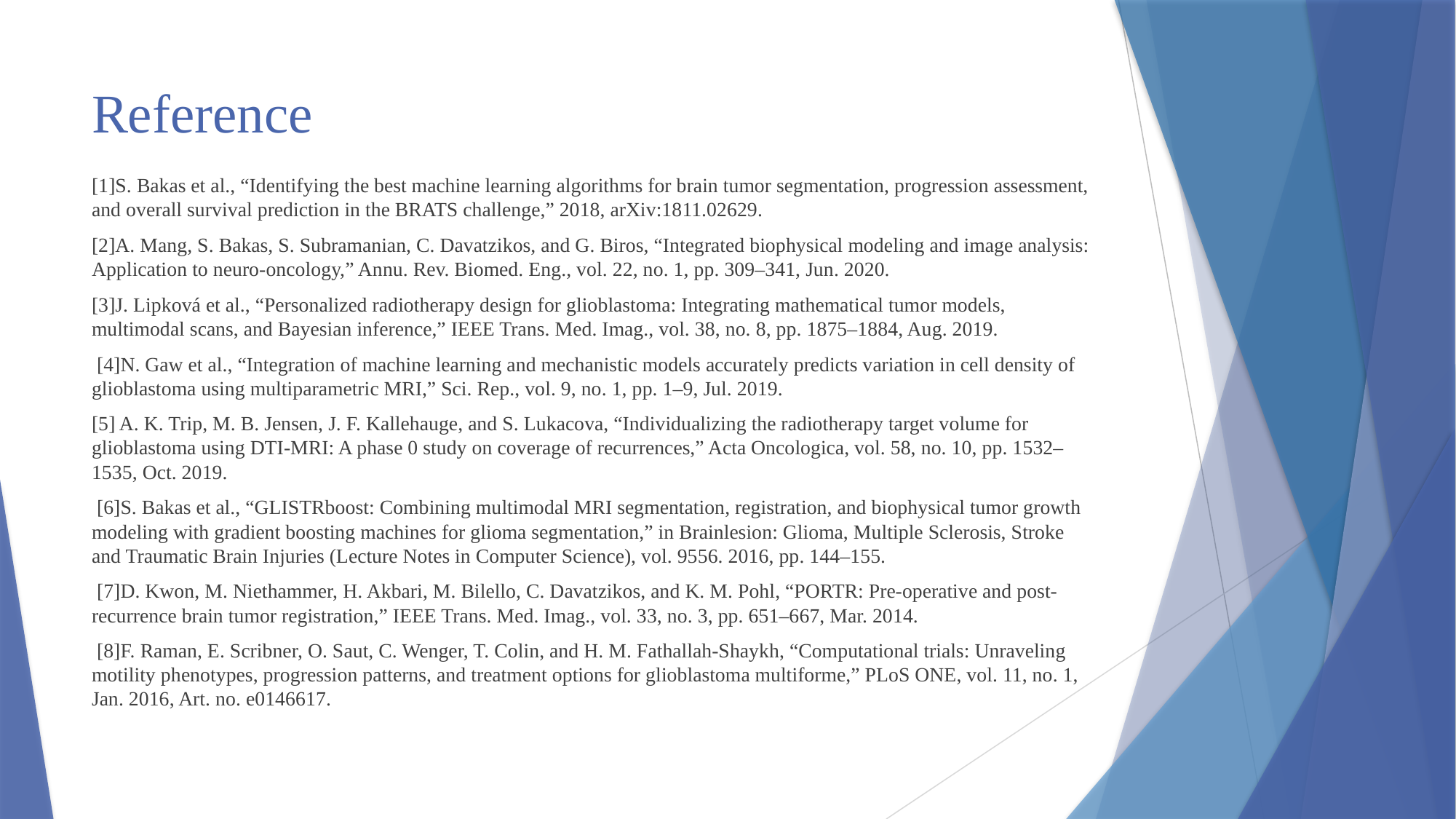

# Reference
[1]S. Bakas et al., “Identifying the best machine learning algorithms for brain tumor segmentation, progression assessment, and overall survival prediction in the BRATS challenge,” 2018, arXiv:1811.02629.
[2]A. Mang, S. Bakas, S. Subramanian, C. Davatzikos, and G. Biros, “Integrated biophysical modeling and image analysis: Application to neuro-oncology,” Annu. Rev. Biomed. Eng., vol. 22, no. 1, pp. 309–341, Jun. 2020.
[3]J. Lipková et al., “Personalized radiotherapy design for glioblastoma: Integrating mathematical tumor models, multimodal scans, and Bayesian inference,” IEEE Trans. Med. Imag., vol. 38, no. 8, pp. 1875–1884, Aug. 2019.
 [4]N. Gaw et al., “Integration of machine learning and mechanistic models accurately predicts variation in cell density of glioblastoma using multiparametric MRI,” Sci. Rep., vol. 9, no. 1, pp. 1–9, Jul. 2019.
[5] A. K. Trip, M. B. Jensen, J. F. Kallehauge, and S. Lukacova, “Individualizing the radiotherapy target volume for glioblastoma using DTI-MRI: A phase 0 study on coverage of recurrences,” Acta Oncologica, vol. 58, no. 10, pp. 1532–1535, Oct. 2019.
 [6]S. Bakas et al., “GLISTRboost: Combining multimodal MRI segmentation, registration, and biophysical tumor growth modeling with gradient boosting machines for glioma segmentation,” in Brainlesion: Glioma, Multiple Sclerosis, Stroke and Traumatic Brain Injuries (Lecture Notes in Computer Science), vol. 9556. 2016, pp. 144–155.
 [7]D. Kwon, M. Niethammer, H. Akbari, M. Bilello, C. Davatzikos, and K. M. Pohl, “PORTR: Pre-operative and post-recurrence brain tumor registration,” IEEE Trans. Med. Imag., vol. 33, no. 3, pp. 651–667, Mar. 2014.
 [8]F. Raman, E. Scribner, O. Saut, C. Wenger, T. Colin, and H. M. Fathallah-Shaykh, “Computational trials: Unraveling motility phenotypes, progression patterns, and treatment options for glioblastoma multiforme,” PLoS ONE, vol. 11, no. 1, Jan. 2016, Art. no. e0146617.